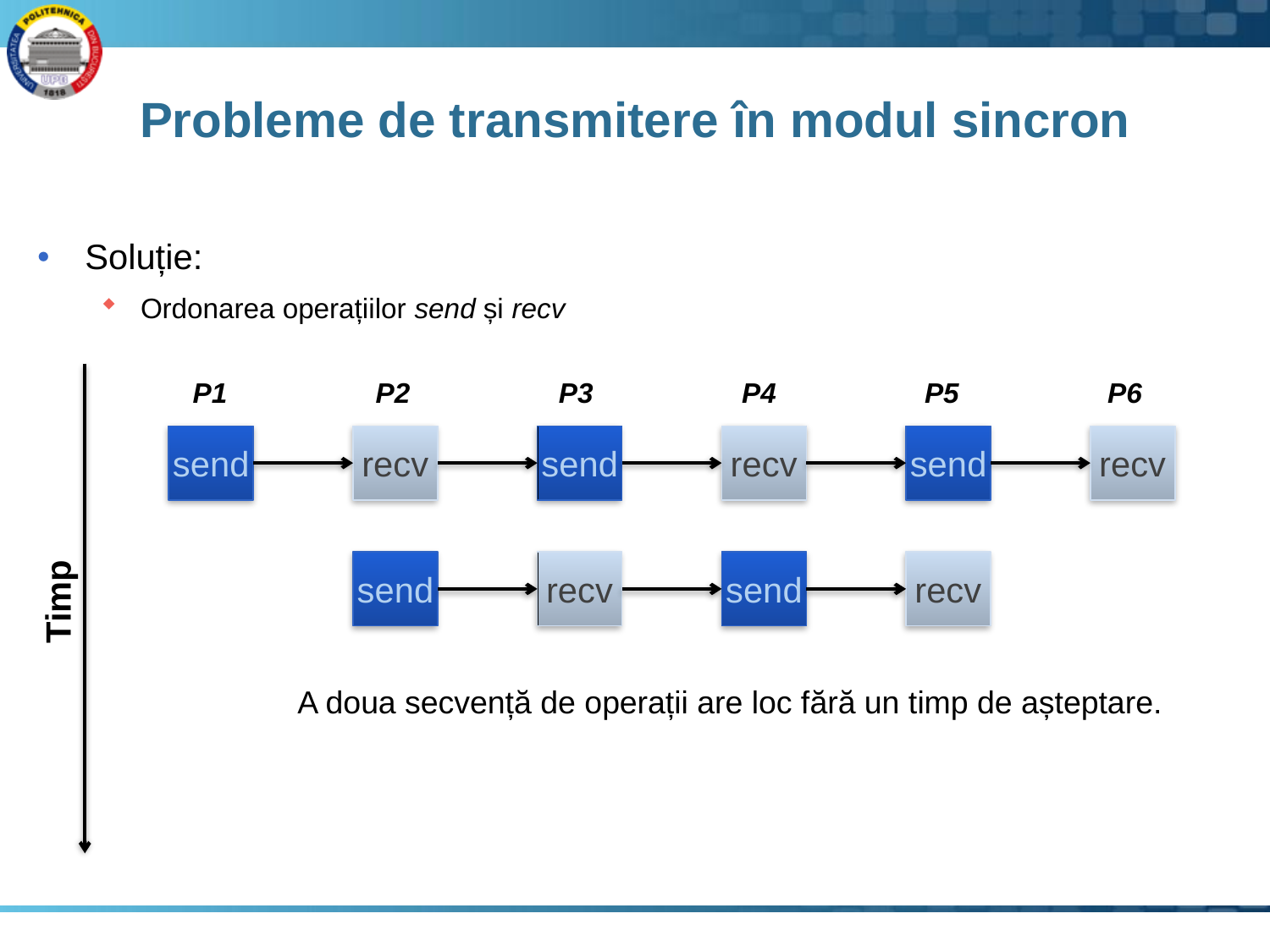

# Probleme de transmitere în modul sincron
Soluție:
Ordonarea operațiilor send și recv
P1
P2
P3
P4
P5
P6
send
recv
send
recv
send
recv
send
recv
send
recv
Timp
A doua secvență de operații are loc fără un timp de așteptare.